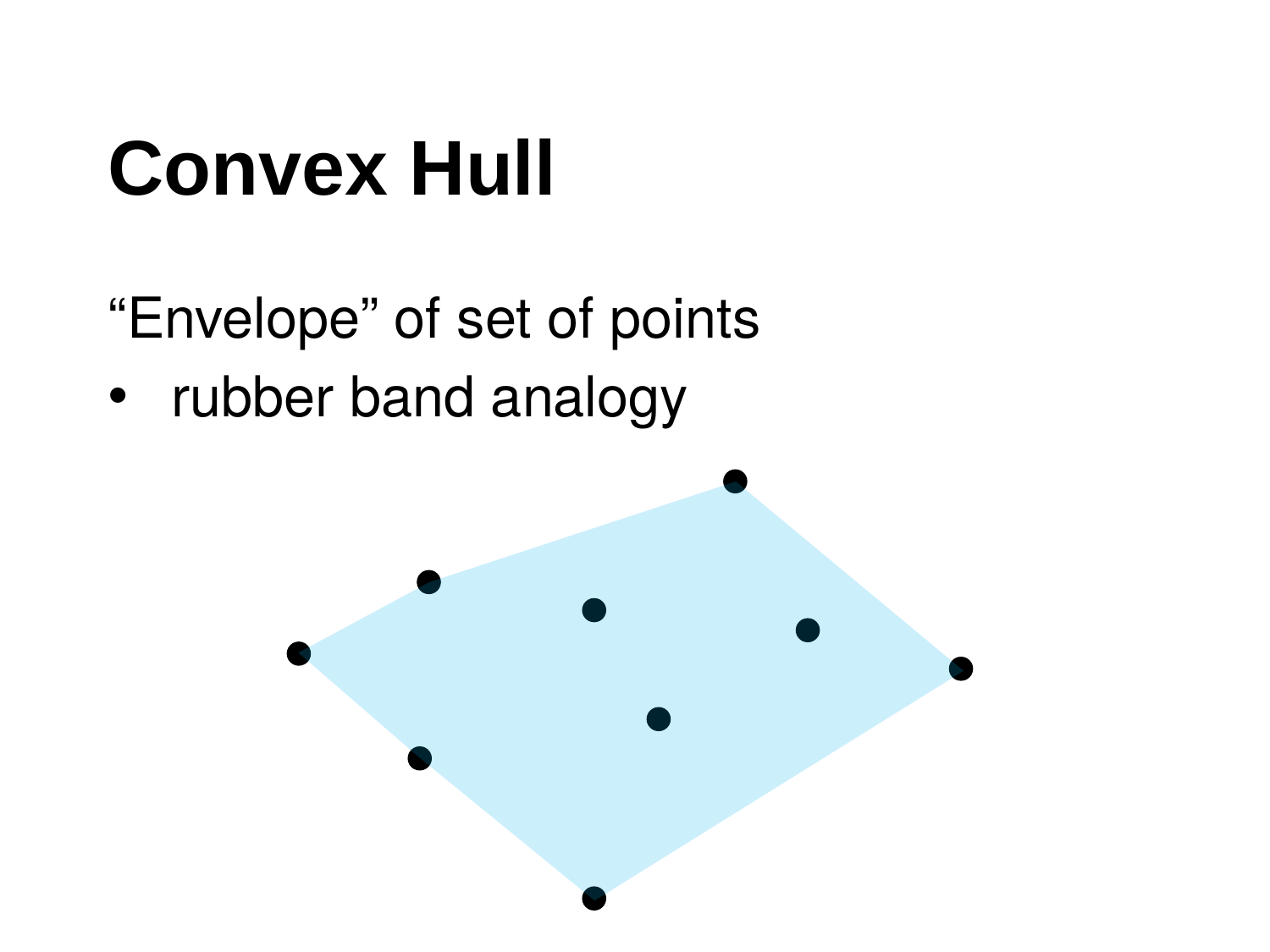

# Convex Hull
“Envelope” of set of points
rubber band analogy